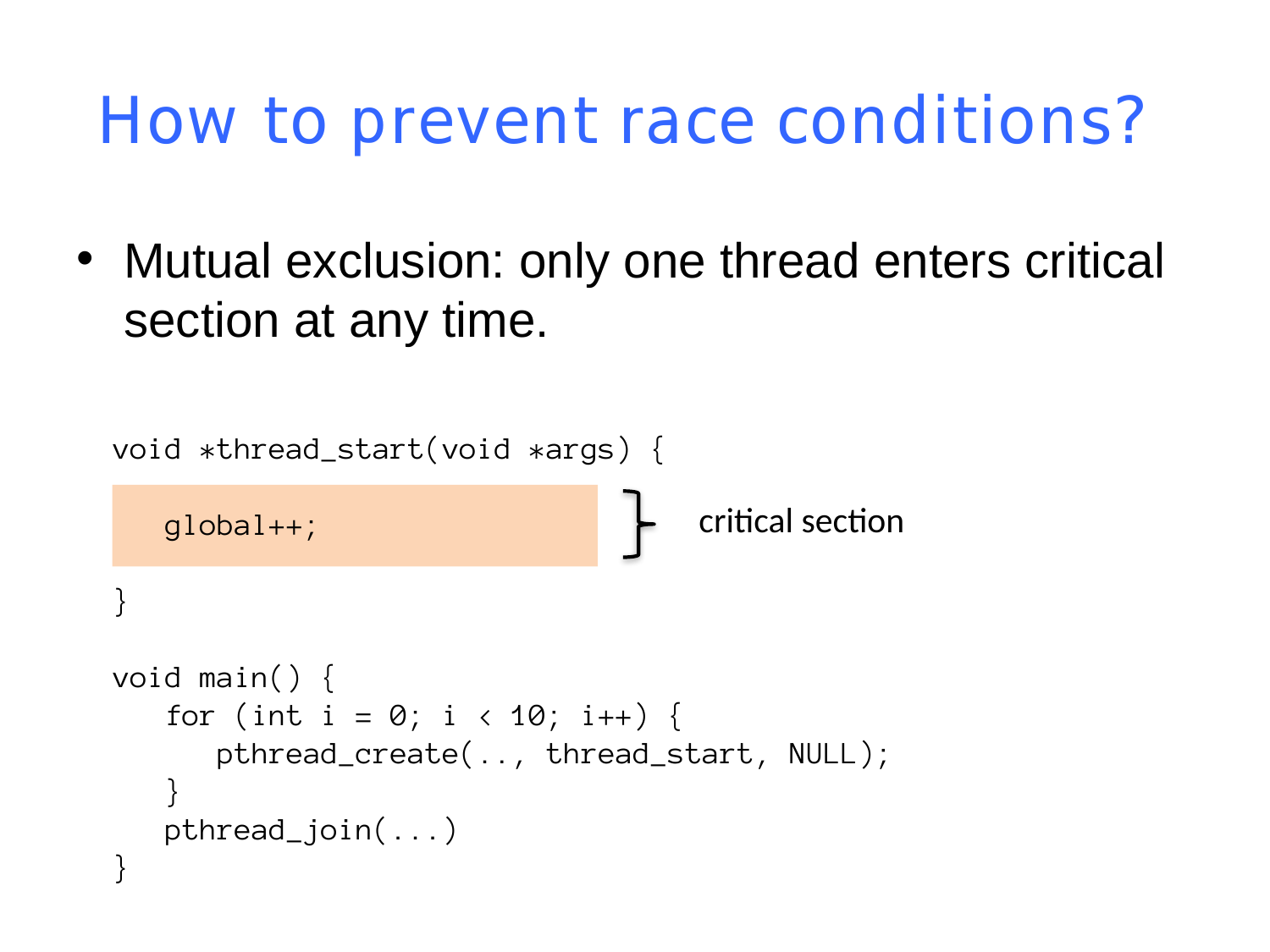

# How to prevent race conditions?
Mutual exclusion: only one thread enters critical section at any time.

void *thread_start(void *args) {

   global++;

}

void main() {
   for (int i = 0; i < 10; i++) {
      pthread_create(.., thread_start, NULL);
   }
   pthread_join(...)
}

critical section